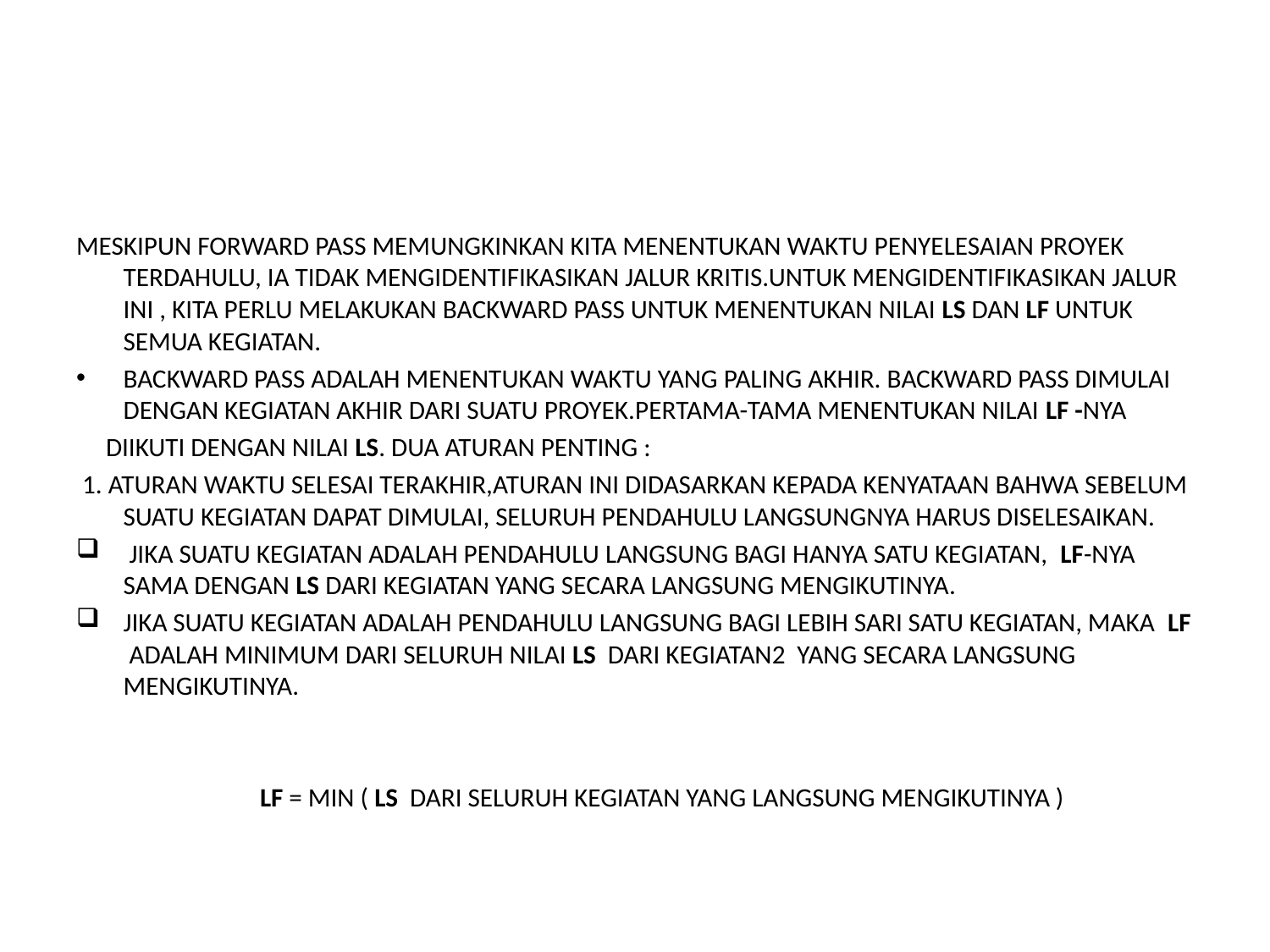

#
MESKIPUN FORWARD PASS MEMUNGKINKAN KITA MENENTUKAN WAKTU PENYELESAIAN PROYEK TERDAHULU, IA TIDAK MENGIDENTIFIKASIKAN JALUR KRITIS.UNTUK MENGIDENTIFIKASIKAN JALUR INI , KITA PERLU MELAKUKAN BACKWARD PASS UNTUK MENENTUKAN NILAI LS DAN LF UNTUK SEMUA KEGIATAN.
BACKWARD PASS ADALAH MENENTUKAN WAKTU YANG PALING AKHIR. BACKWARD PASS DIMULAI DENGAN KEGIATAN AKHIR DARI SUATU PROYEK.PERTAMA-TAMA MENENTUKAN NILAI LF -NYA
     DIIKUTI DENGAN NILAI LS. DUA ATURAN PENTING :
 1. ATURAN WAKTU SELESAI TERAKHIR,ATURAN INI DIDASARKAN KEPADA KENYATAAN BAHWA SEBELUM SUATU KEGIATAN DAPAT DIMULAI, SELURUH PENDAHULU LANGSUNGNYA HARUS DISELESAIKAN.
 JIKA SUATU KEGIATAN ADALAH PENDAHULU LANGSUNG BAGI HANYA SATU KEGIATAN,  LF-NYA SAMA DENGAN LS DARI KEGIATAN YANG SECARA LANGSUNG MENGIKUTINYA.
JIKA SUATU KEGIATAN ADALAH PENDAHULU LANGSUNG BAGI LEBIH SARI SATU KEGIATAN, MAKA  LF  ADALAH MINIMUM DARI SELURUH NILAI LS  DARI KEGIATAN2  YANG SECARA LANGSUNG MENGIKUTINYA.

                               LF = MIN ( LS  DARI SELURUH KEGIATAN YANG LANGSUNG MENGIKUTINYA )